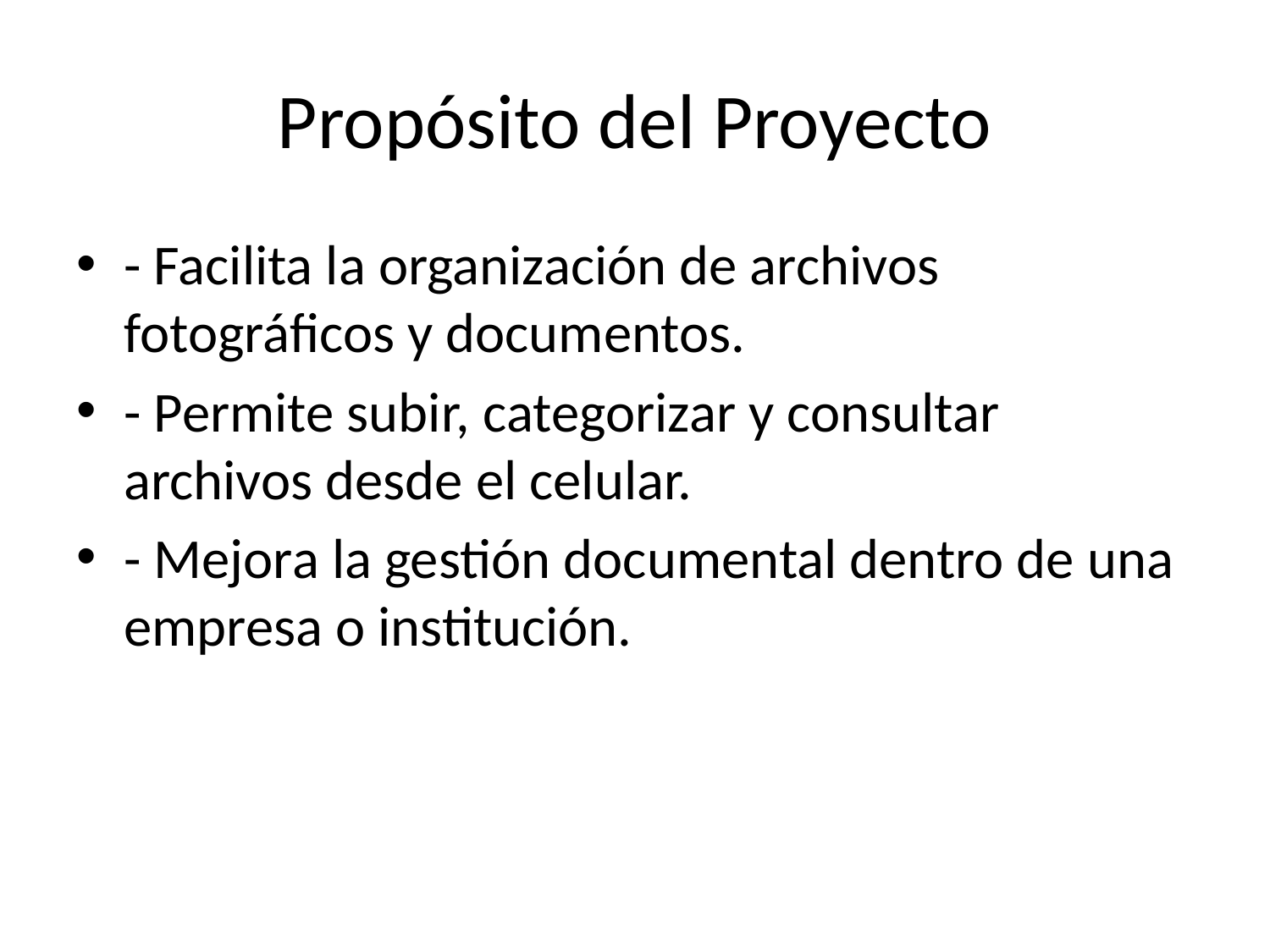

# Propósito del Proyecto
- Facilita la organización de archivos fotográficos y documentos.
- Permite subir, categorizar y consultar archivos desde el celular.
- Mejora la gestión documental dentro de una empresa o institución.